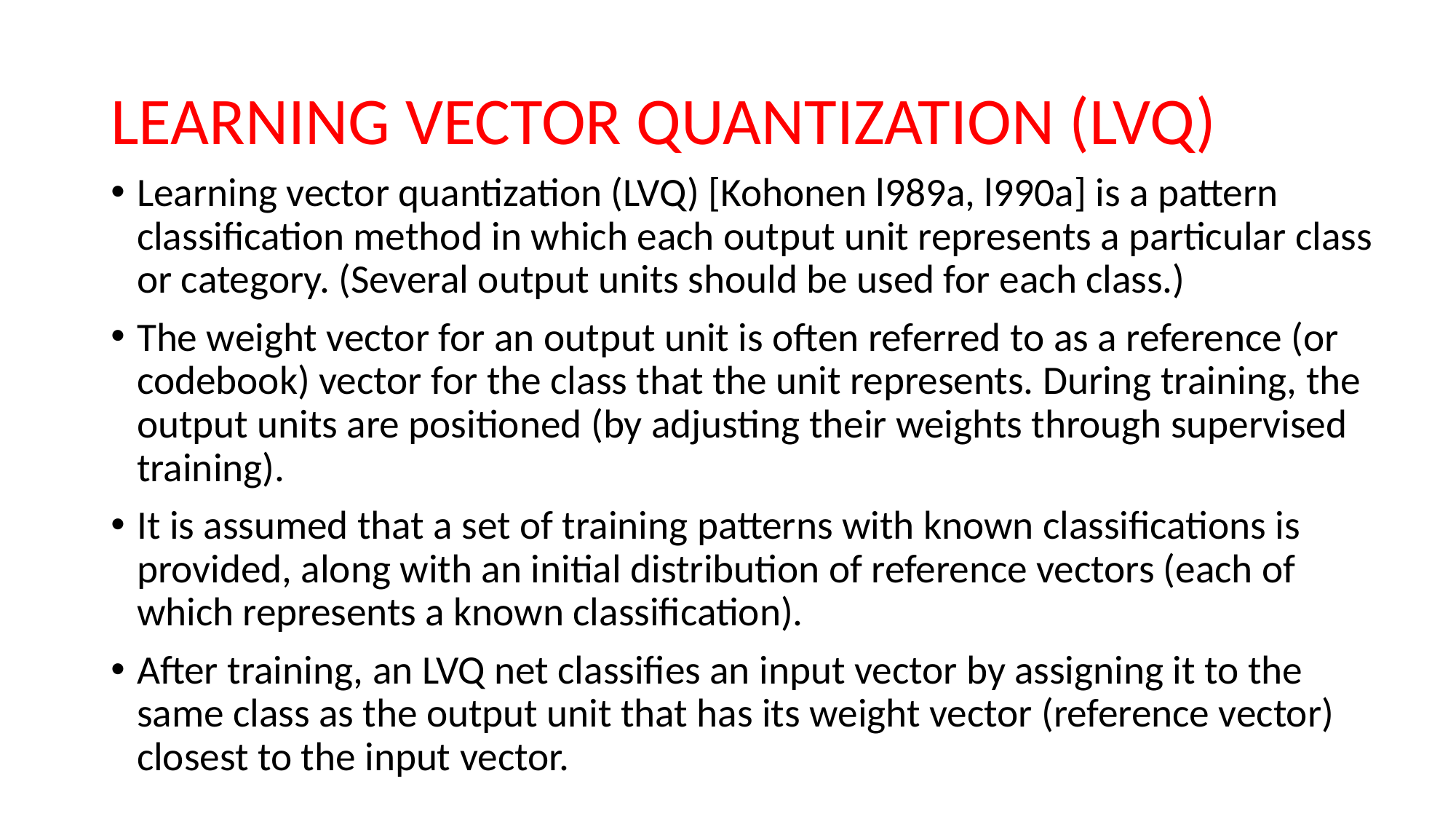

# LEARNING VECTOR QUANTIZATION (LVQ)
Learning vector quantization (LVQ) [Kohonen l989a, l990a] is a pattern classification method in which each output unit represents a particular class or category. (Several output units should be used for each class.)
The weight vector for an output unit is often referred to as a reference (or codebook) vector for the class that the unit represents. During training, the output units are positioned (by adjusting their weights through supervised training).
It is assumed that a set of training patterns with known classifications is provided, along with an initial distribution of reference vectors (each of which represents a known classification).
After training, an LVQ net classifies an input vector by assigning it to the same class as the output unit that has its weight vector (reference vector) closest to the input vector.